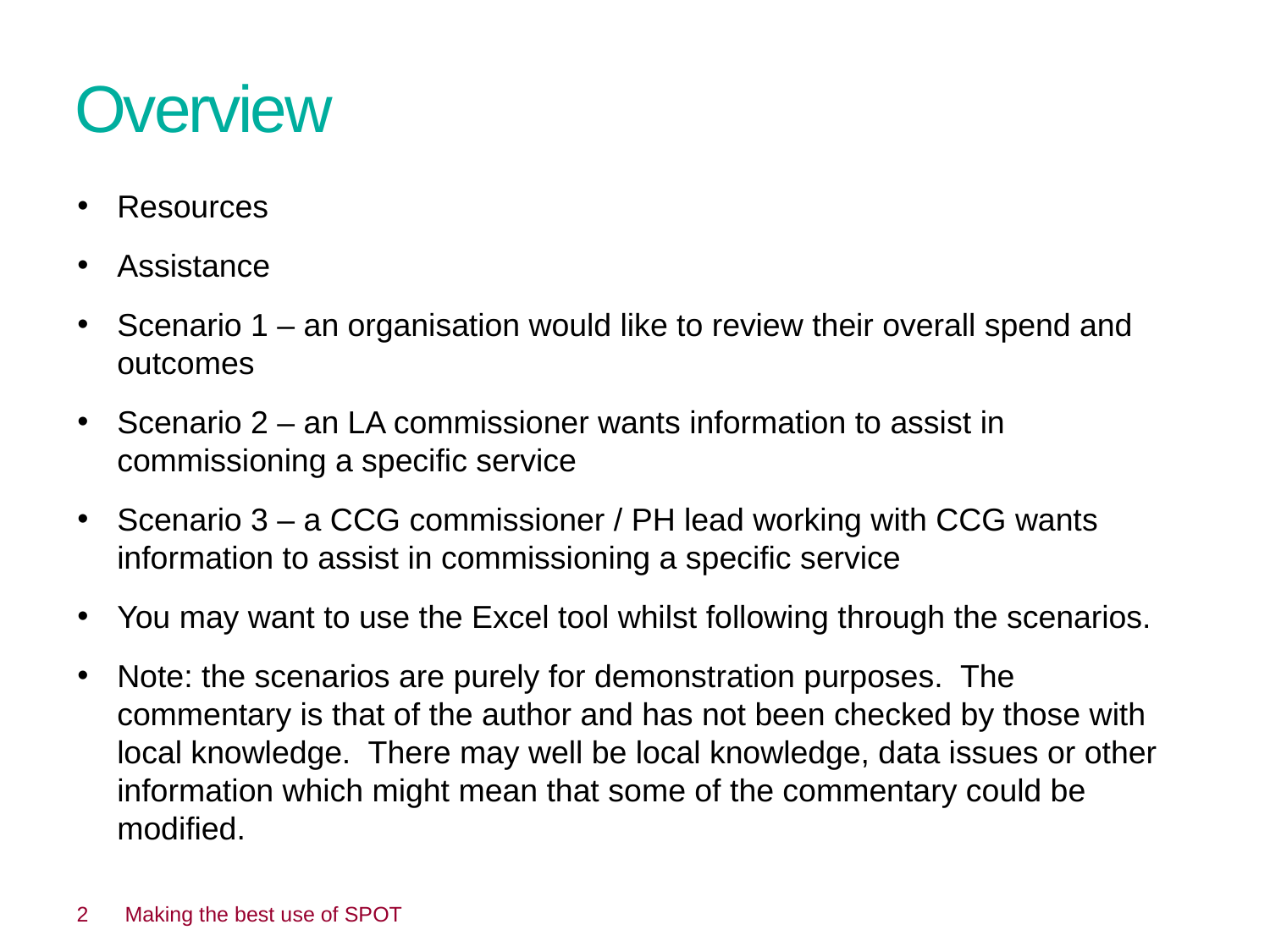

# Overview
Resources
Assistance
Scenario 1 – an organisation would like to review their overall spend and outcomes
Scenario 2 – an LA commissioner wants information to assist in commissioning a specific service
Scenario 3 – a CCG commissioner / PH lead working with CCG wants information to assist in commissioning a specific service
You may want to use the Excel tool whilst following through the scenarios.
Note: the scenarios are purely for demonstration purposes.  The commentary is that of the author and has not been checked by those with local knowledge.  There may well be local knowledge, data issues or other information which might mean that some of the commentary could be modified.

  2
Making the best use of SPOT